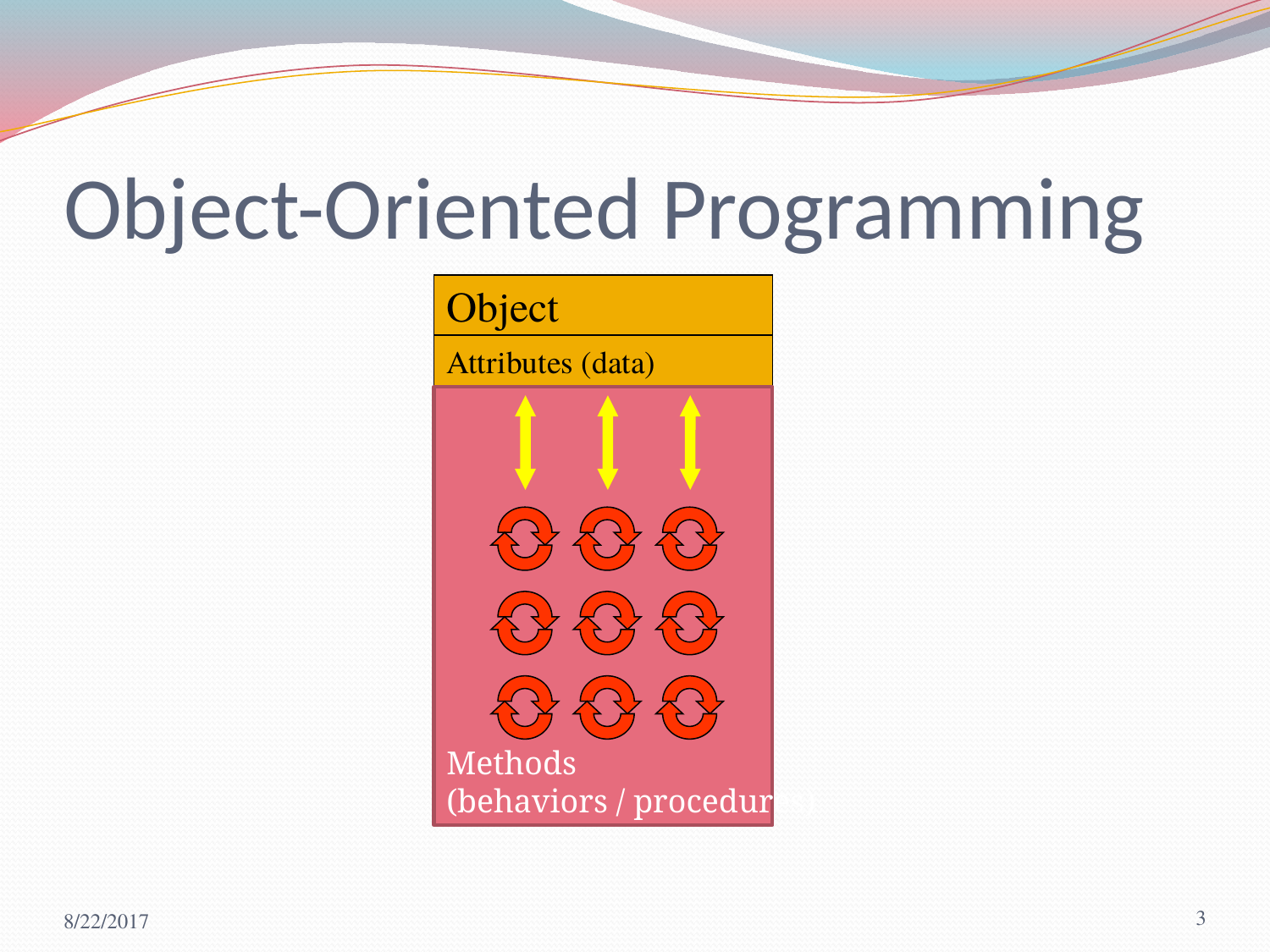

Object-Oriented Programming
Object
Attributes (data)
Methods
(behaviors / procedures)

8/22/2017
3